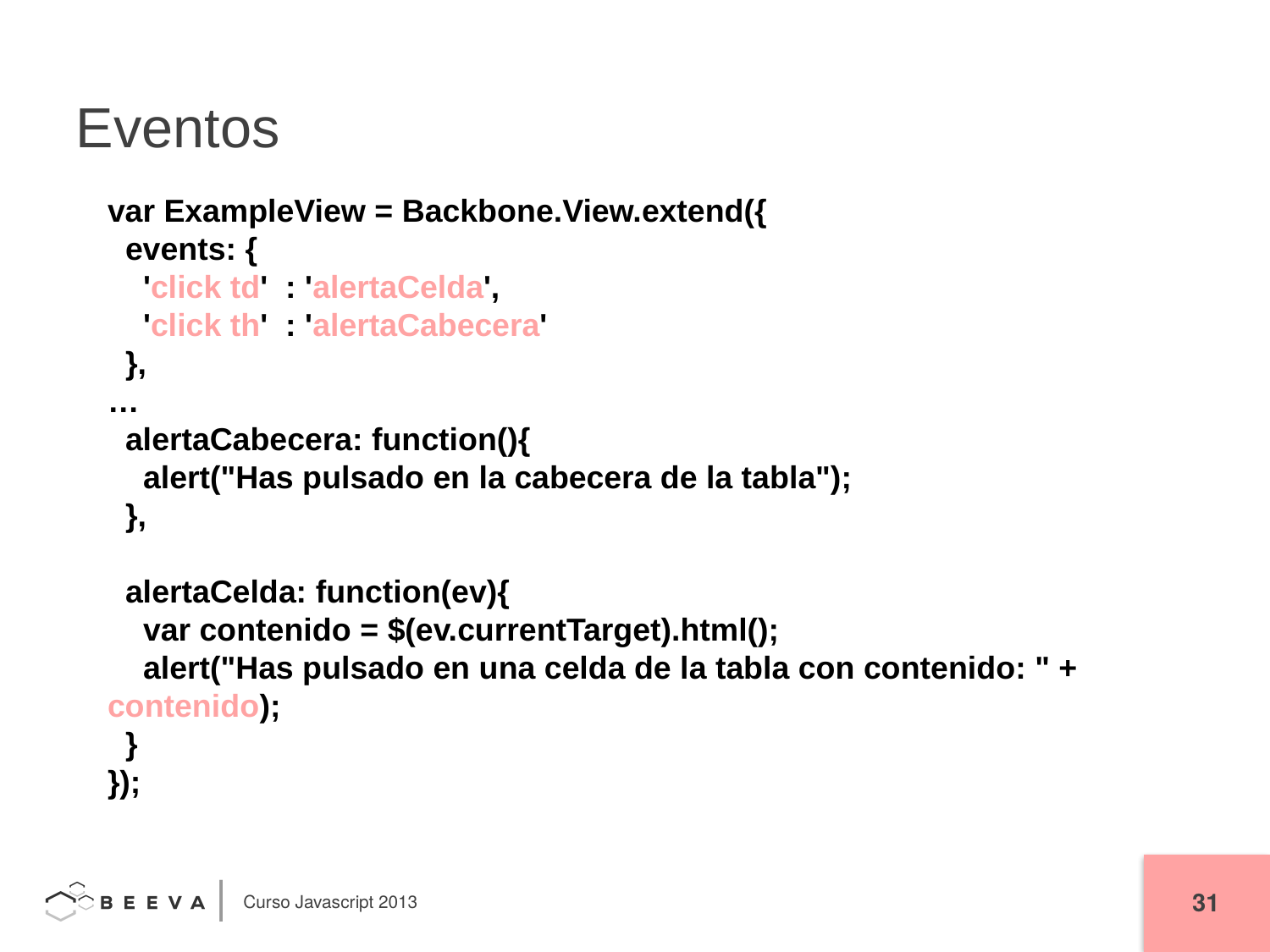

Eventos
var ExampleView = Backbone.View.extend({
  events: {
    'click td'  : 'alertaCelda',
    'click th'  : 'alertaCabecera'
  },
…
  alertaCabecera: function(){
    alert("Has pulsado en la cabecera de la tabla");
  },

  alertaCelda: function(ev){
    var contenido = $(ev.currentTarget).html();
    alert("Has pulsado en una celda de la tabla con contenido: " + contenido);
  }
});